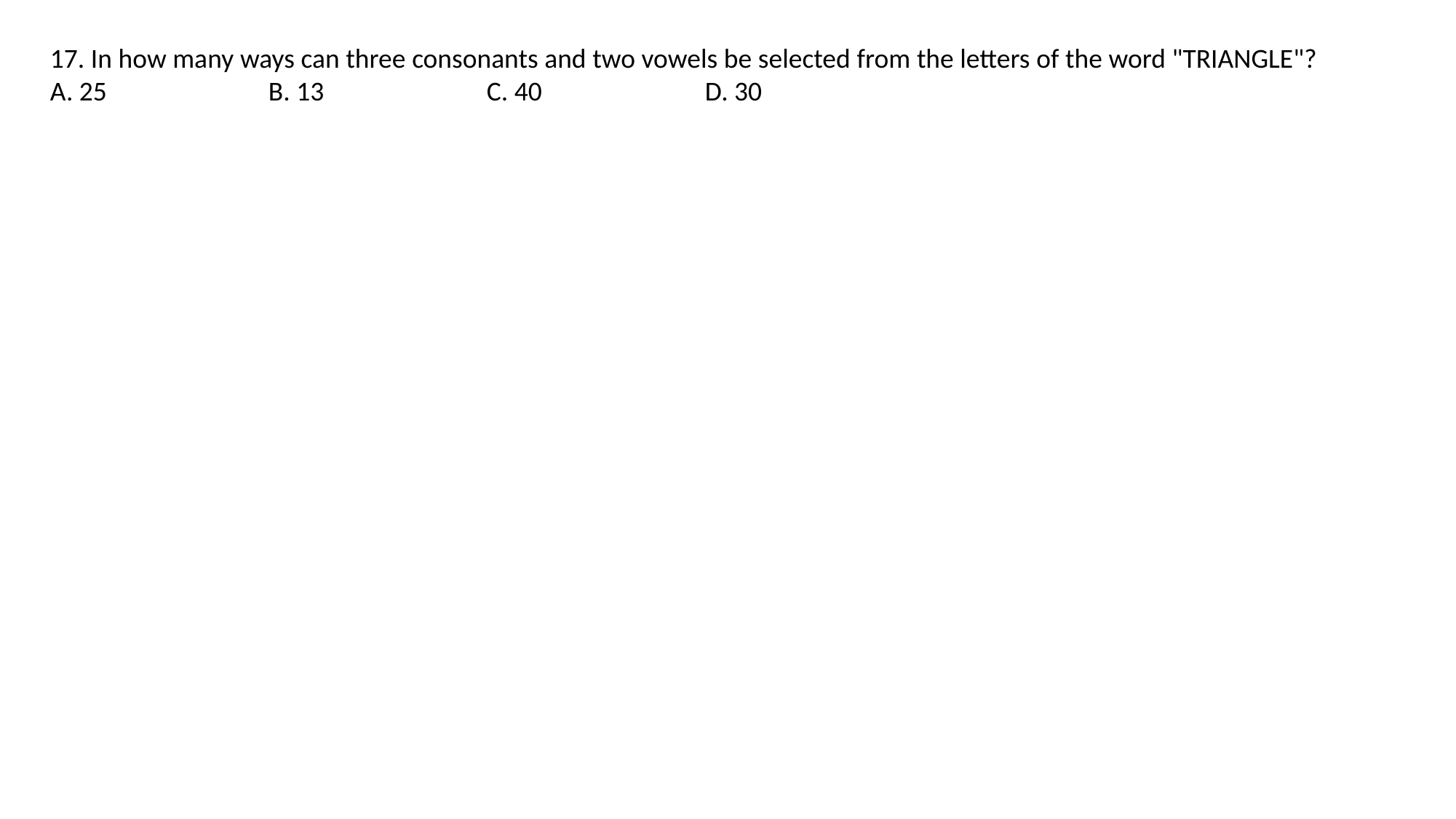

17. In how many ways can three consonants and two vowels be selected from the letters of the word "TRIANGLE"?
A. 25 		B. 13 		C. 40 		D. 30